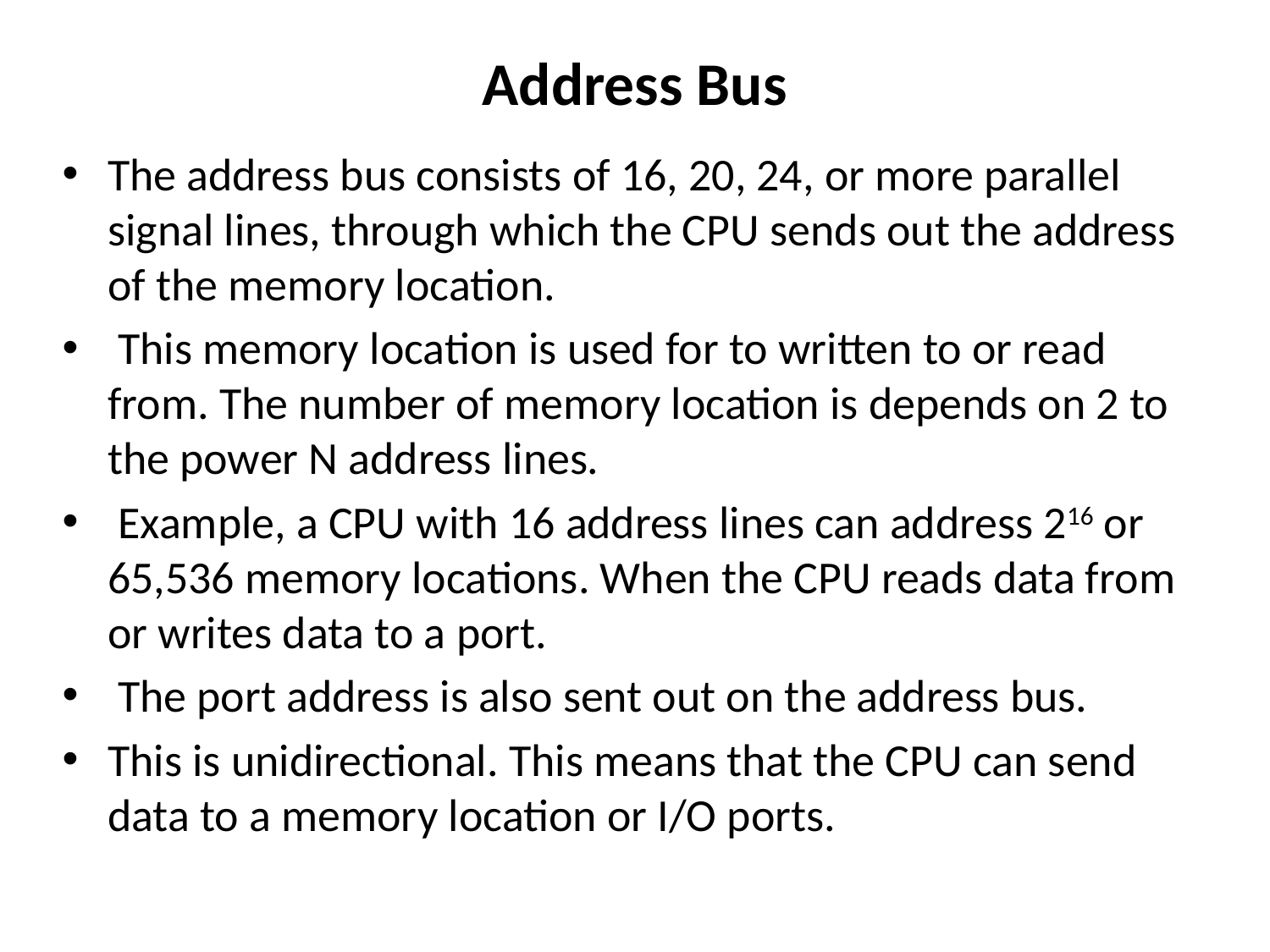

# Address Bus
The address bus consists of 16, 20, 24, or more parallel signal lines, through which the CPU sends out the address of the memory location.
 This memory location is used for to written to or read from. The number of memory location is depends on 2 to the power N address lines.
 Example, a CPU with 16 address lines can address 216 or 65,536 memory locations. When the CPU reads data from or writes data to a port.
 The port address is also sent out on the address bus.
This is unidirectional. This means that the CPU can send data to a memory location or I/O ports.